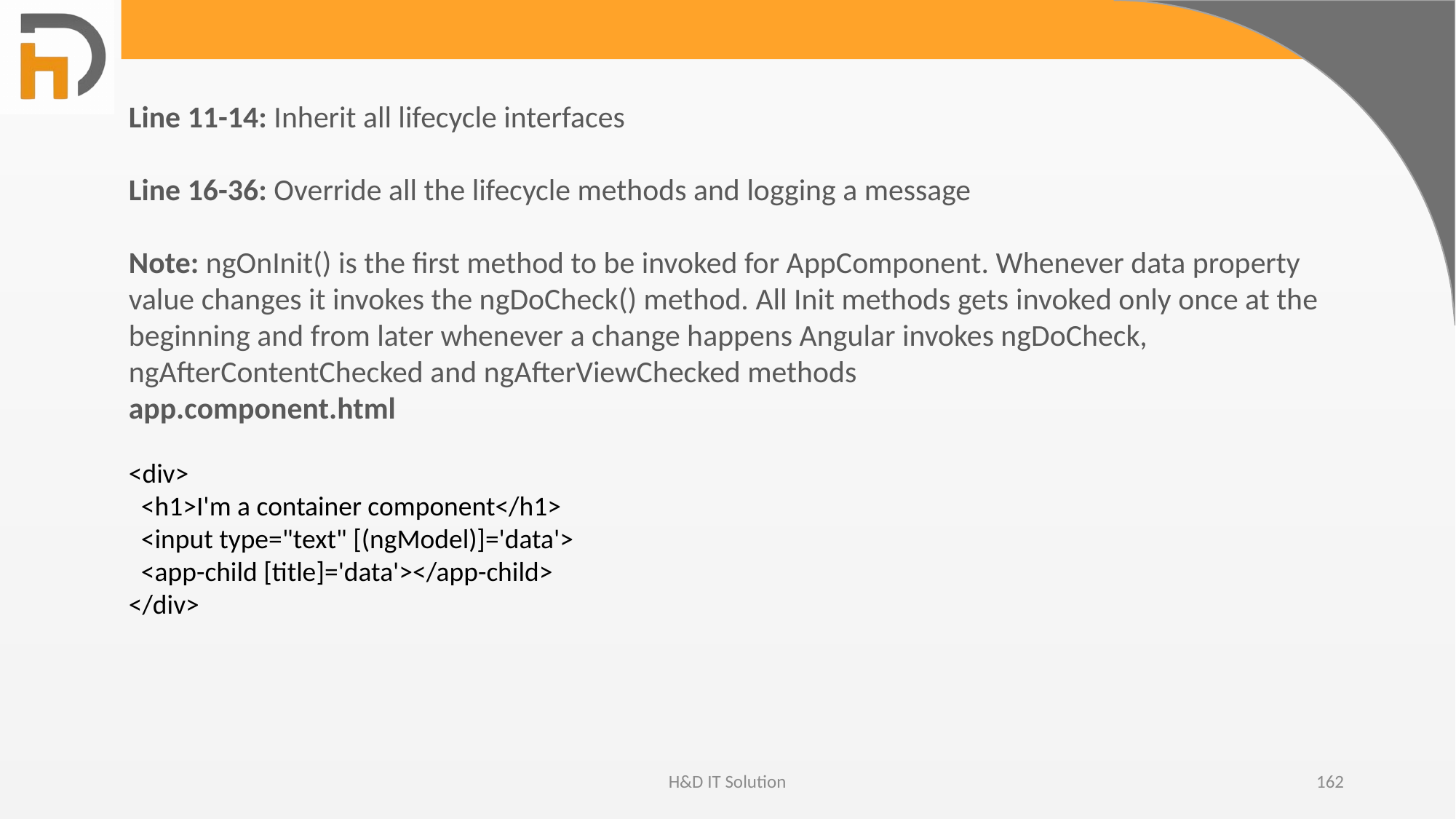

Line 11-14: Inherit all lifecycle interfaces

Line 16-36: Override all the lifecycle methods and logging a message

Note: ngOnInit() is the first method to be invoked for AppComponent. Whenever data property value changes it invokes the ngDoCheck() method. All Init methods gets invoked only once at the beginning and from later whenever a change happens Angular invokes ngDoCheck, ngAfterContentChecked and ngAfterViewChecked methods
app.component.html
<div>
  <h1>I'm a container component</h1>
  <input type="text" [(ngModel)]='data'>
  <app-child [title]='data'></app-child>
</div>
H&D IT Solution
162